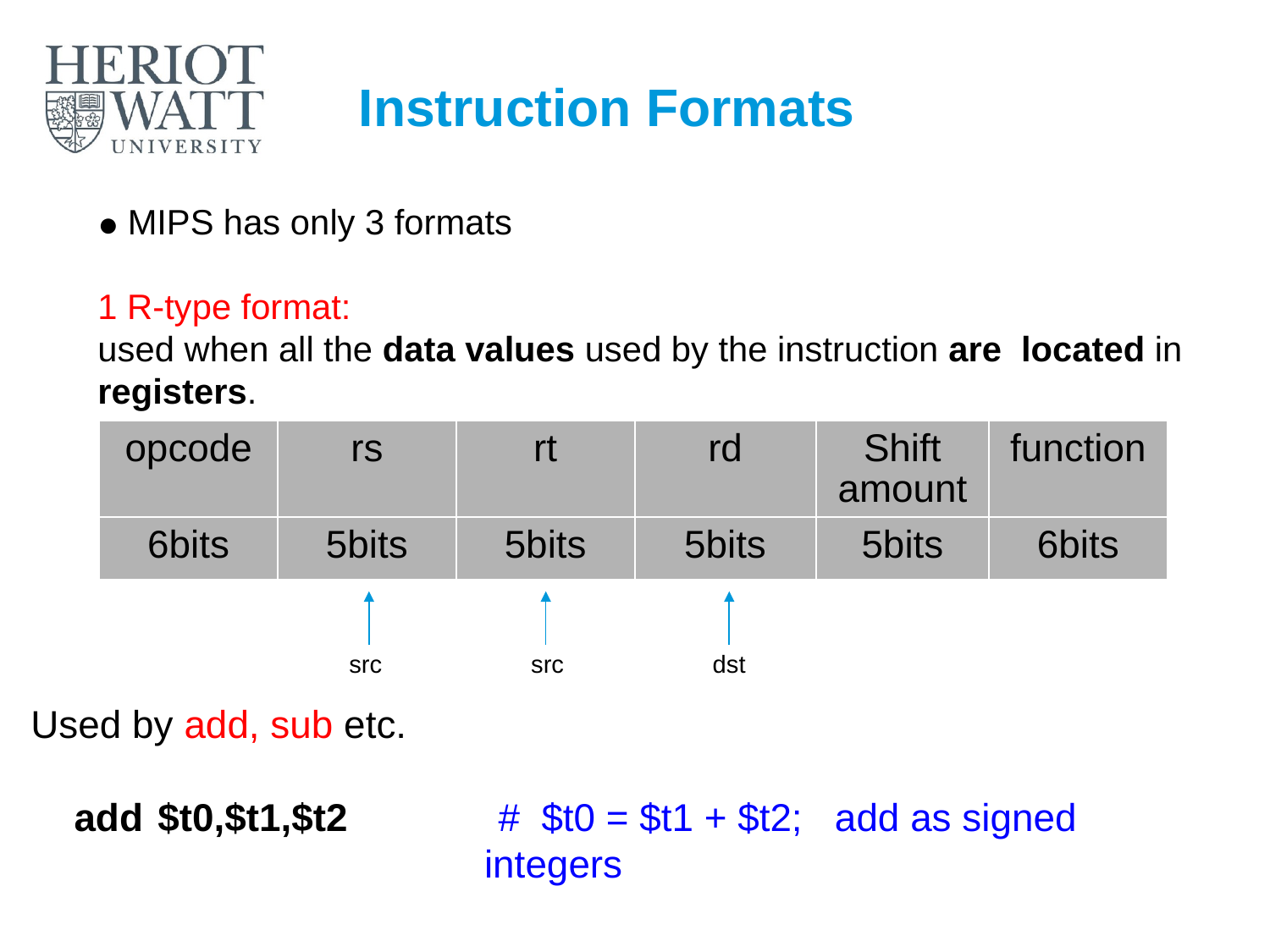

# Instruction Formats
MIPS has only 3 formats

1 R-type format:
used when all the data values used by the instruction are  located in registers.

| opcode | rs | rt | rd | Shift amount | function |
| --- | --- | --- | --- | --- | --- |
| 6bits | 5bits | 5bits | 5bits | 5bits | 6bits |
src
src
dst
Used by add, sub etc.

    add	$t0,$t1,$t2	        #  $t0 = $t1 + $t2;   add as signed
                                          integers